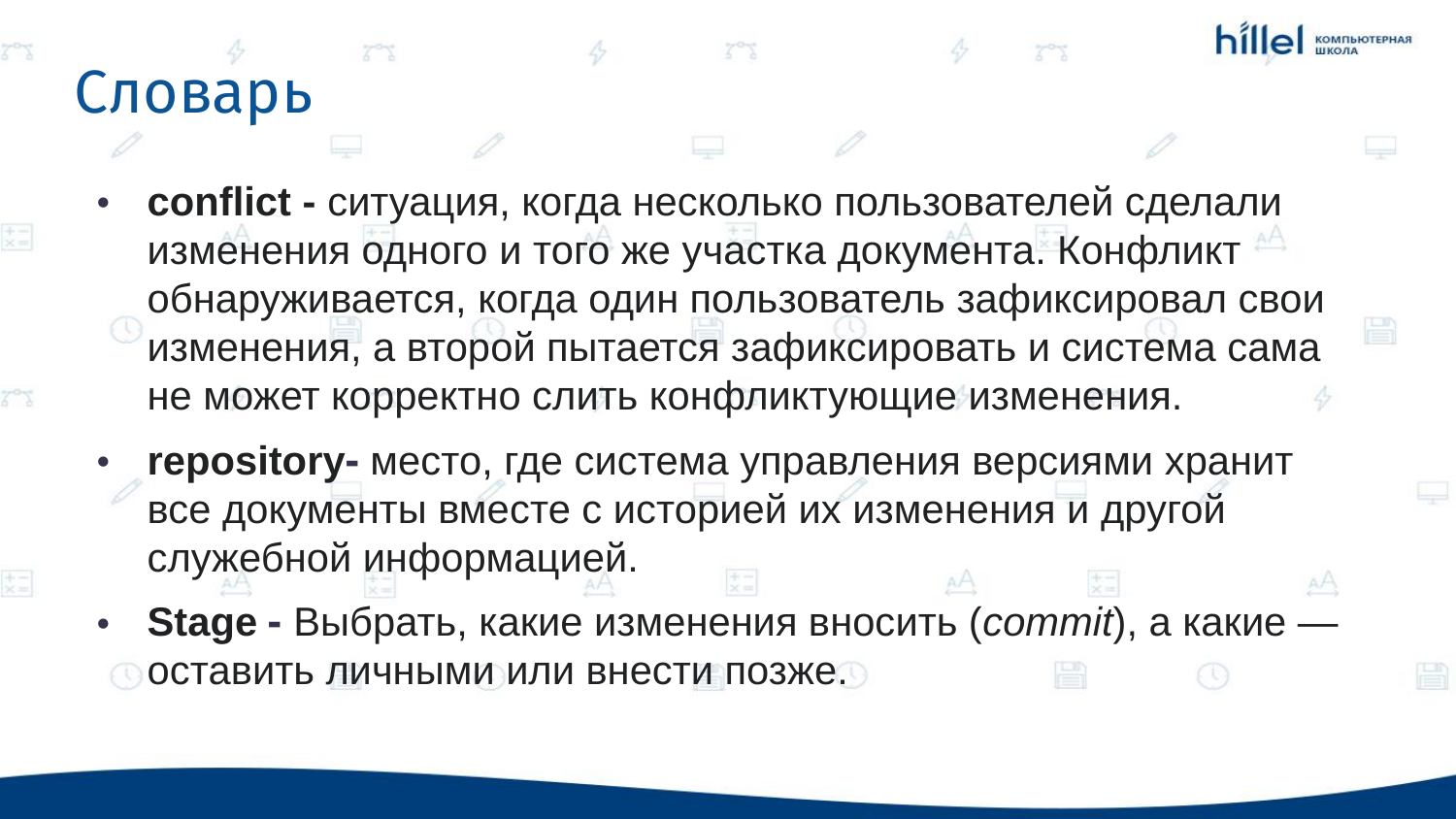

Словарь
conflict - ситуация, когда несколько пользователей сделали изменения одного и того же участка документа. Конфликт обнаруживается, когда один пользователь зафиксировал свои изменения, а второй пытается зафиксировать и система сама не может корректно слить конфликтующие изменения.
repository- место, где система управления версиями хранит все документы вместе с историей их изменения и другой служебной информацией.
Stage - Выбрать, какие изменения вносить (commit), а какие — оставить личными или внести позже.